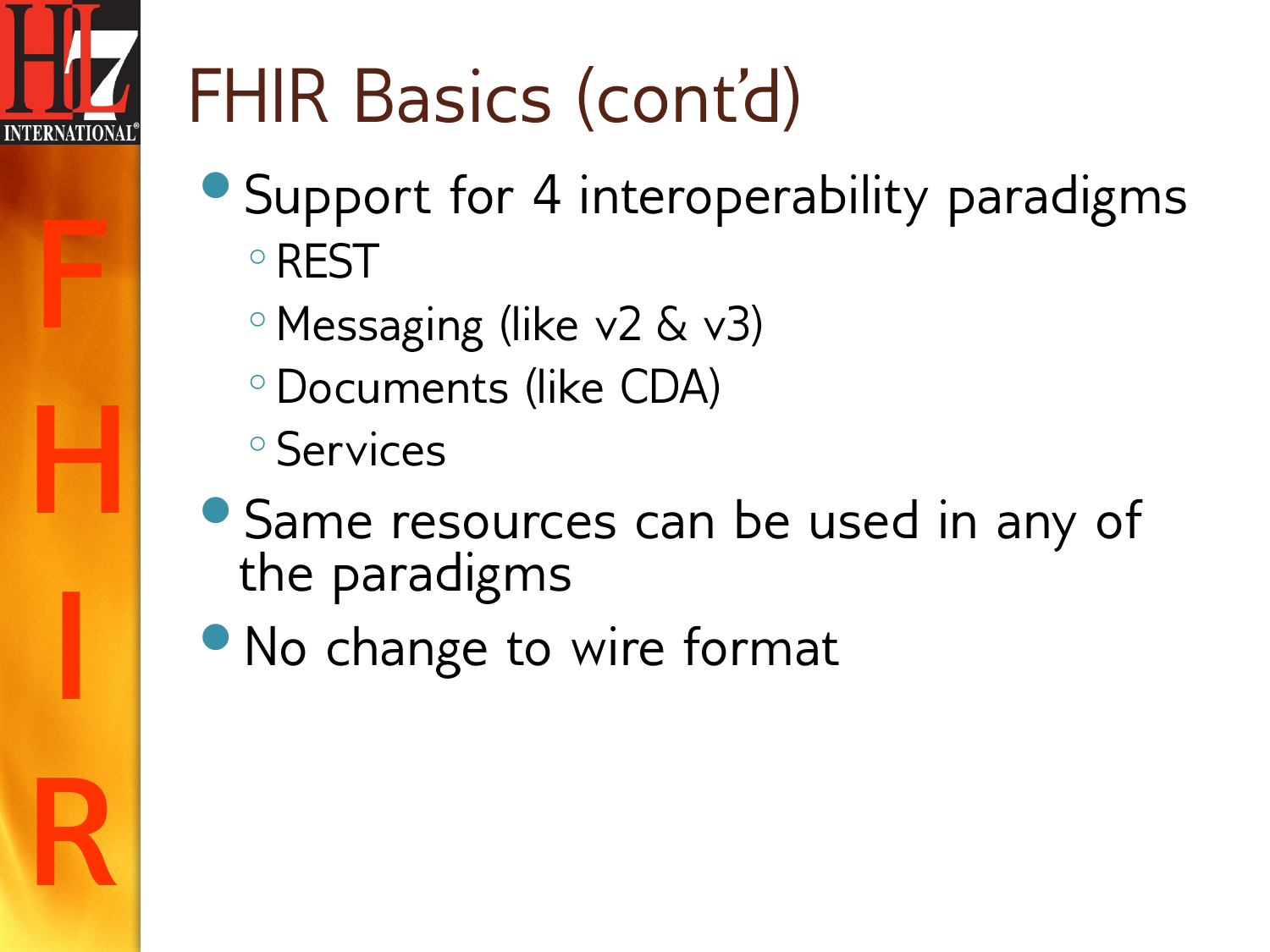

# FHIR Basics (cont’d)
Support for 4 interoperability paradigms
REST
Messaging (like v2 & v3)
Documents (like CDA)
Services
Same resources can be used in any of the paradigms
No change to wire format